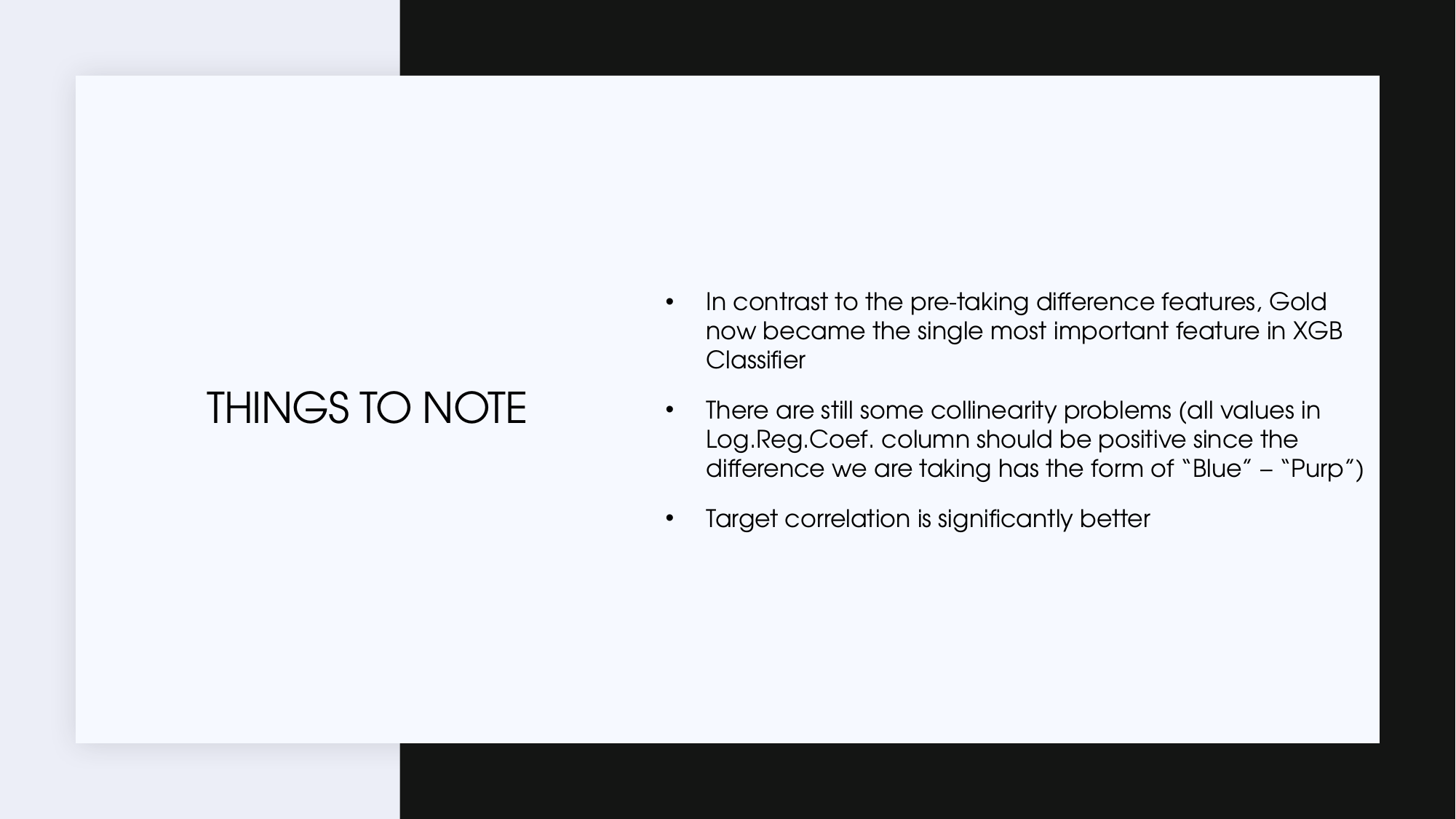

In contrast to the pre-taking difference features, Gold now became the single most important feature in XGB Classifier
There are still some collinearity problems (all values in Log.Reg.Coef. column should be positive since the difference we are taking has the form of “Blue” – “Purp”)
Target correlation is significantly better
# Things to note